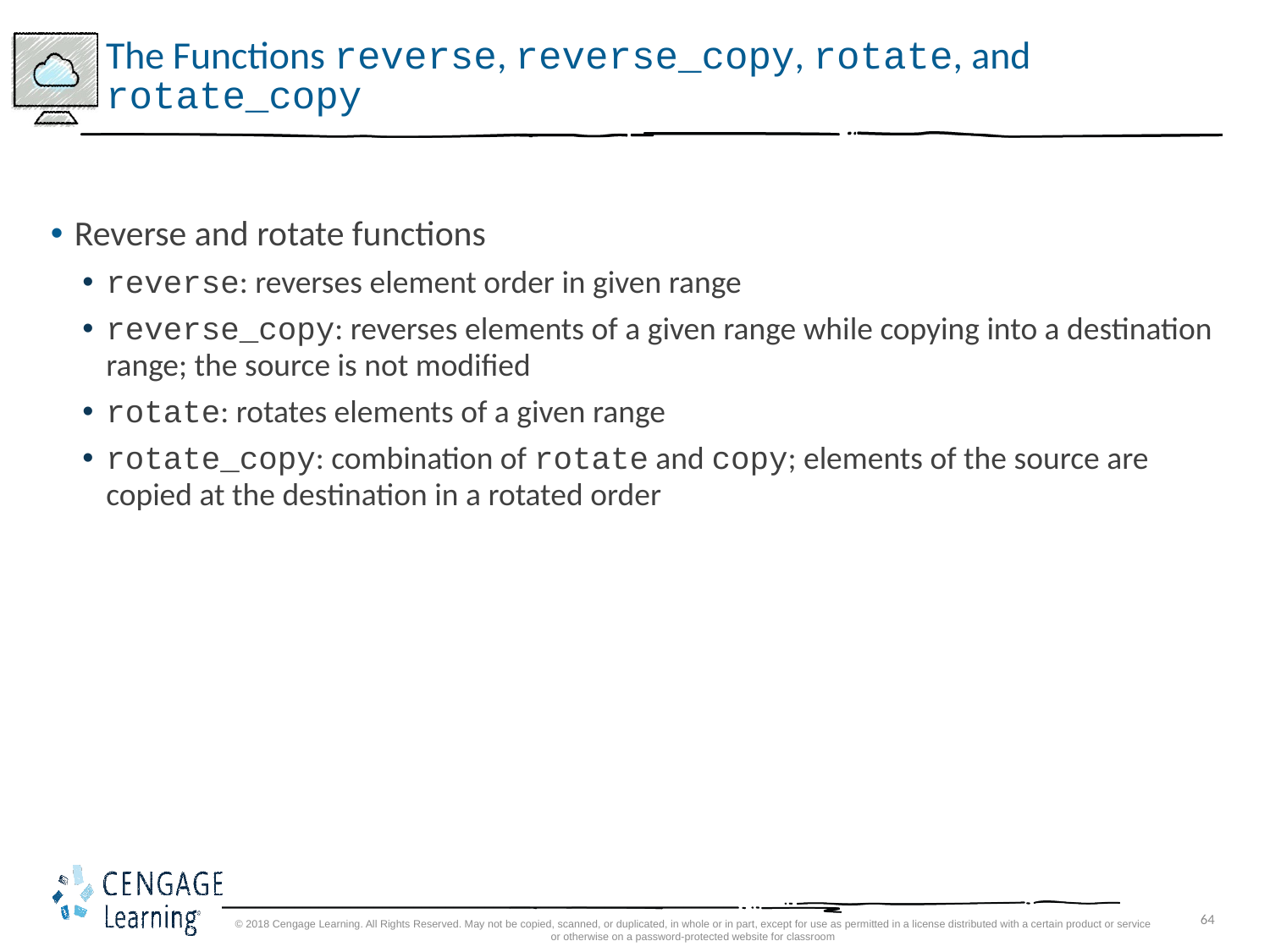

# The Functions reverse, reverse_copy, rotate, and rotate_copy
Reverse and rotate functions
reverse: reverses element order in given range
reverse_copy: reverses elements of a given range while copying into a destination range; the source is not modified
rotate: rotates elements of a given range
rotate_copy: combination of rotate and copy; elements of the source are copied at the destination in a rotated order
© 2018 Cengage Learning. All Rights Reserved. May not be copied, scanned, or duplicated, in whole or in part, except for use as permitted in a license distributed with a certain product or service or otherwise on a password-protected website for classroom